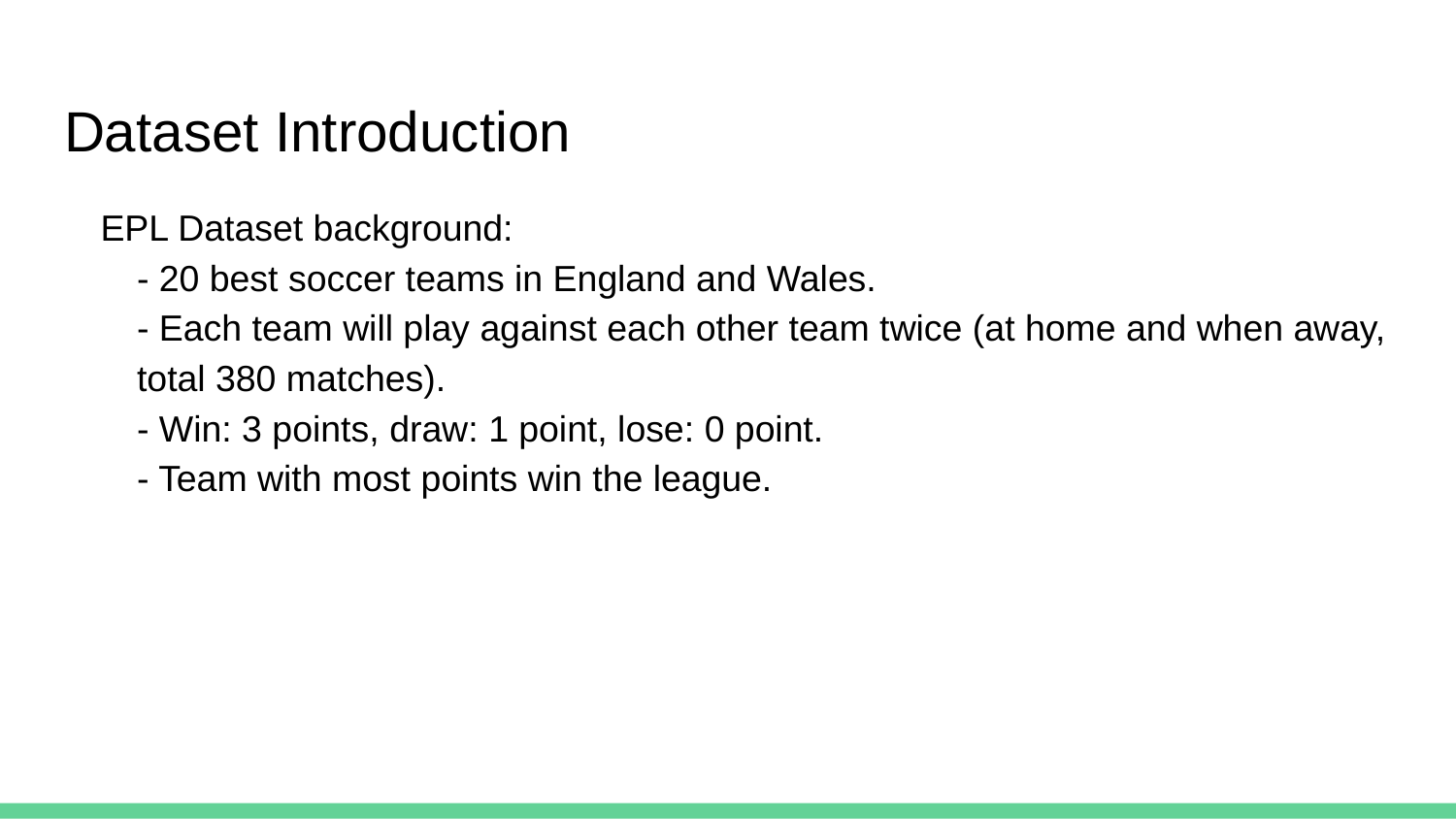

# Dataset Introduction
EPL Dataset background:
- 20 best soccer teams in England and Wales.
- Each team will play against each other team twice (at home and when away, total 380 matches).
- Win: 3 points, draw: 1 point, lose: 0 point.
- Team with most points win the league.